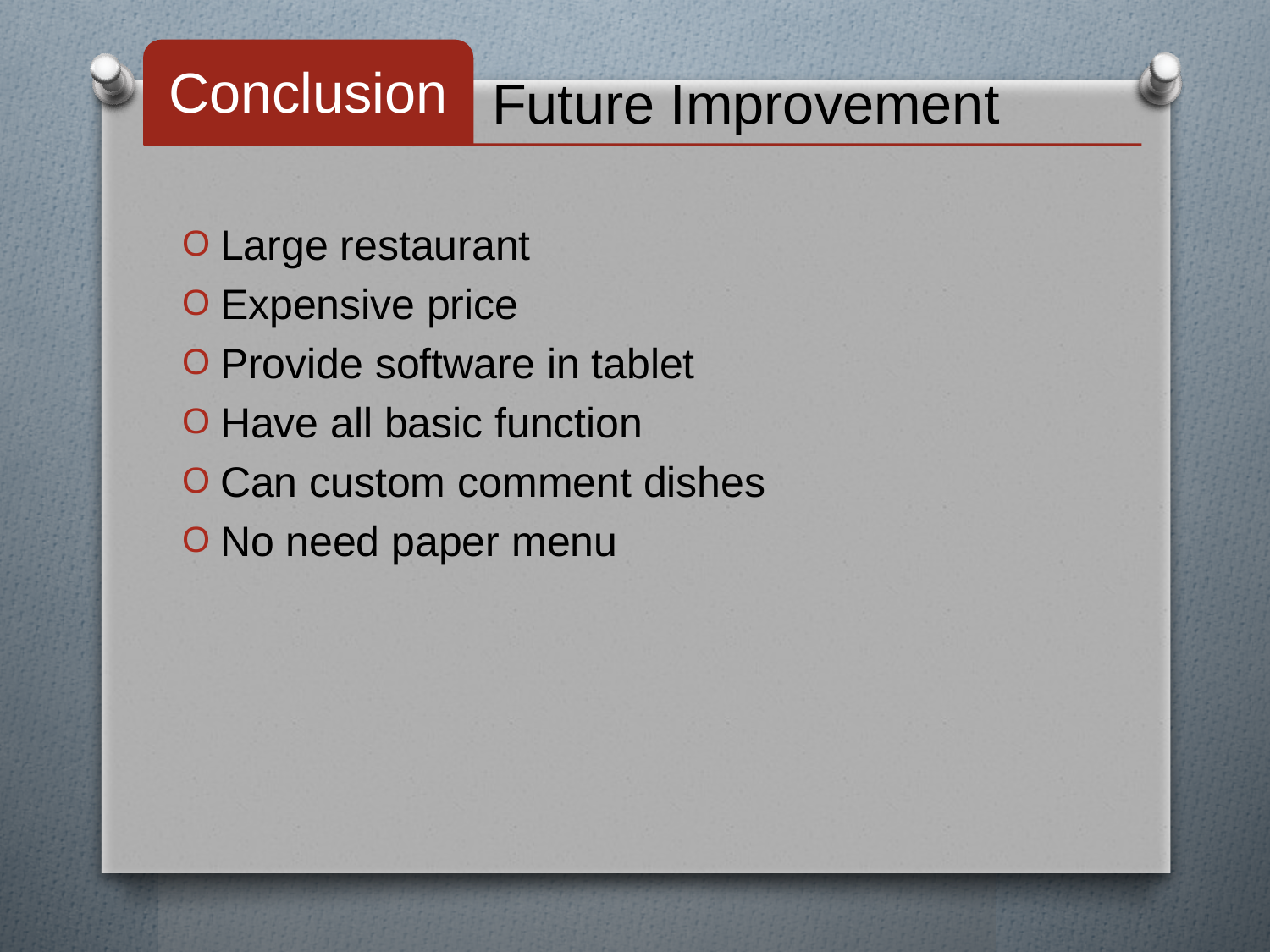

Future Improvement
Conclusion
Large restaurant
Expensive price
Provide software in tablet
Have all basic function
Can custom comment dishes
No need paper menu